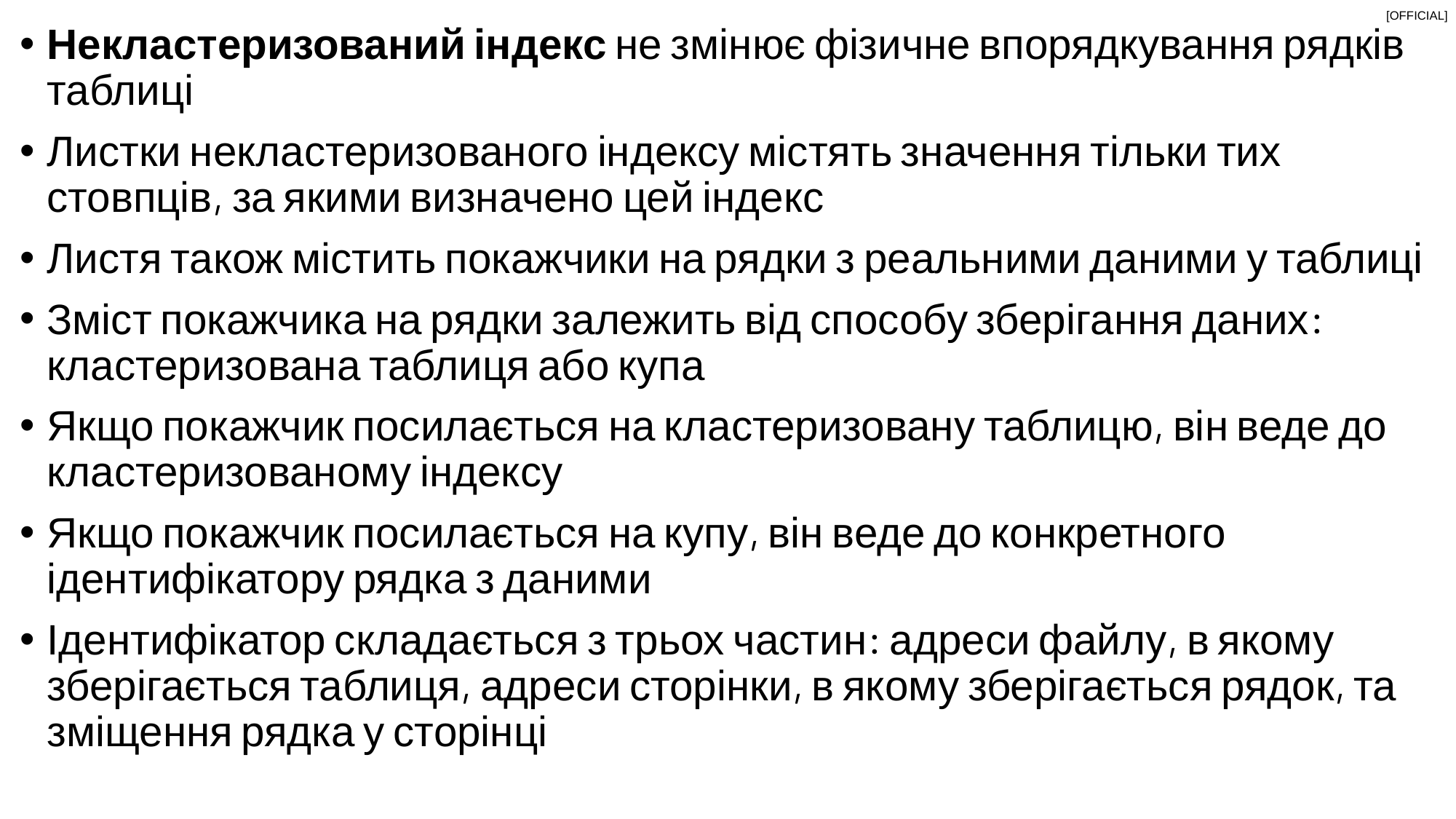

Некластеризований індекс не змінює фізичне впорядкування рядків таблиці
Листки некластеризованого індексу містять значення тільки тих стовпців, за якими визначено цей індекс
Листя також містить покажчики на рядки з реальними даними у таблиці
Зміст покажчика на рядки залежить від способу зберігання даних: кластеризована таблиця або купа
Якщо покажчик посилається на кластеризовану таблицю, він веде до кластеризованому індексу
Якщо покажчик посилається на купу, він веде до конкретного ідентифікатору рядка з даними
Ідентифікатор складається з трьох частин: адреси файлу, в якому зберігається таблиця, адреси сторінки, в якому зберігається рядок, та зміщення рядка у сторінці